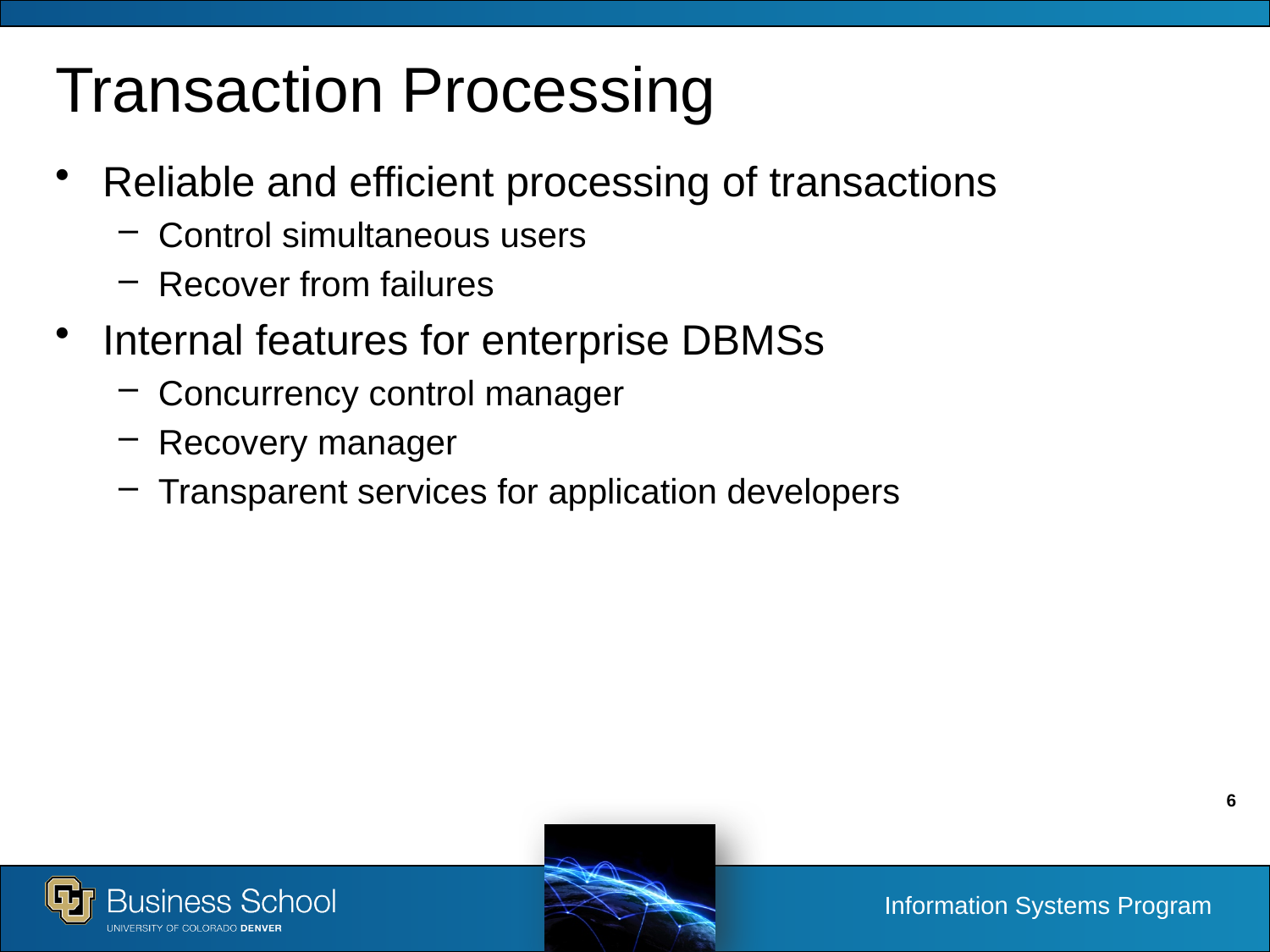

# Transaction Processing
Reliable and efficient processing of transactions
Control simultaneous users
Recover from failures
Internal features for enterprise DBMSs
Concurrency control manager
Recovery manager
Transparent services for application developers